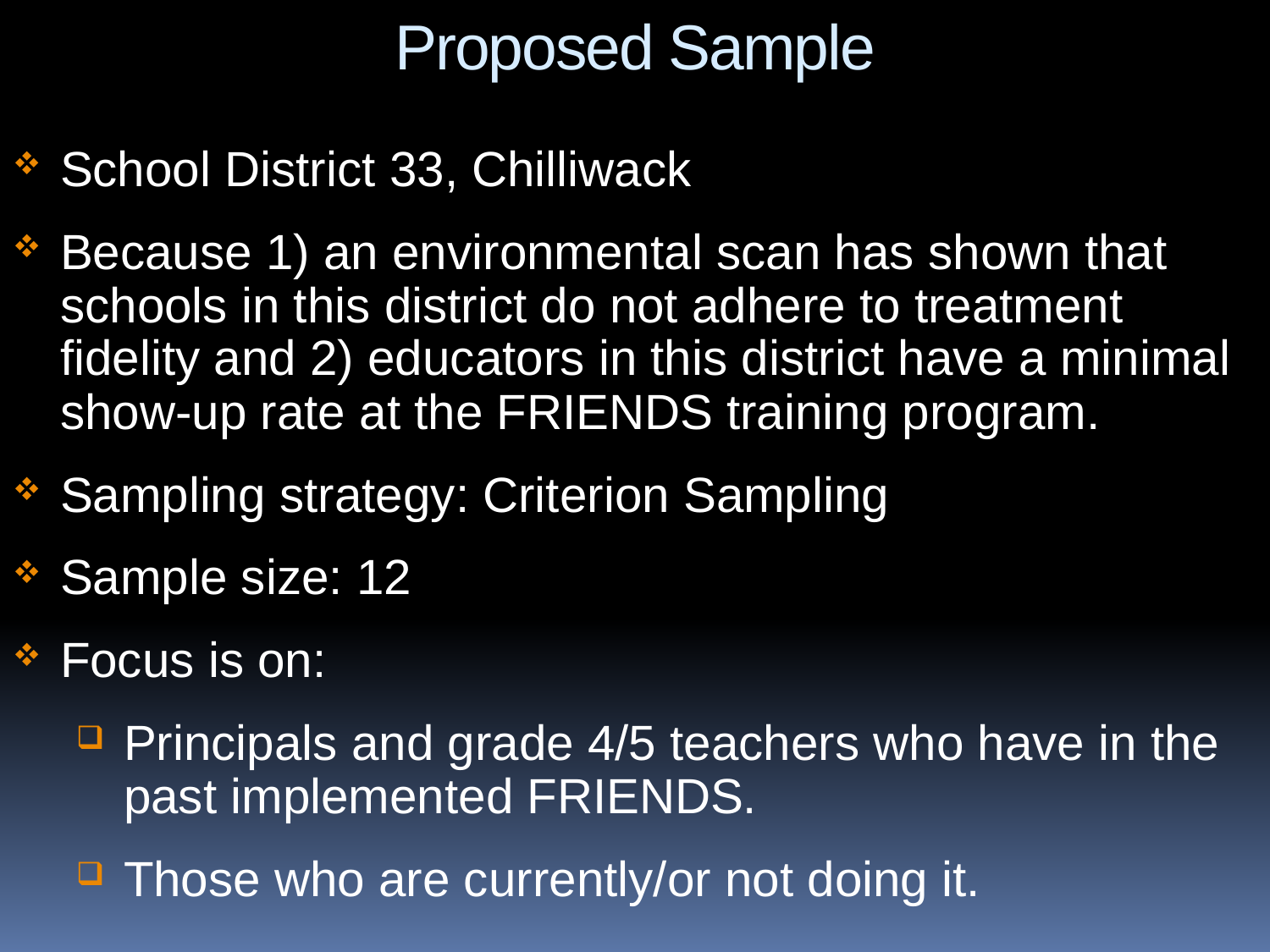

Proposed Sample
School District 33, Chilliwack
Because 1) an environmental scan has shown that schools in this district do not adhere to treatment fidelity and 2) educators in this district have a minimal show-up rate at the FRIENDS training program.
Sampling strategy: Criterion Sampling
Sample size: 12
Focus is on:
Principals and grade 4/5 teachers who have in the past implemented FRIENDS.
Those who are currently/or not doing it.